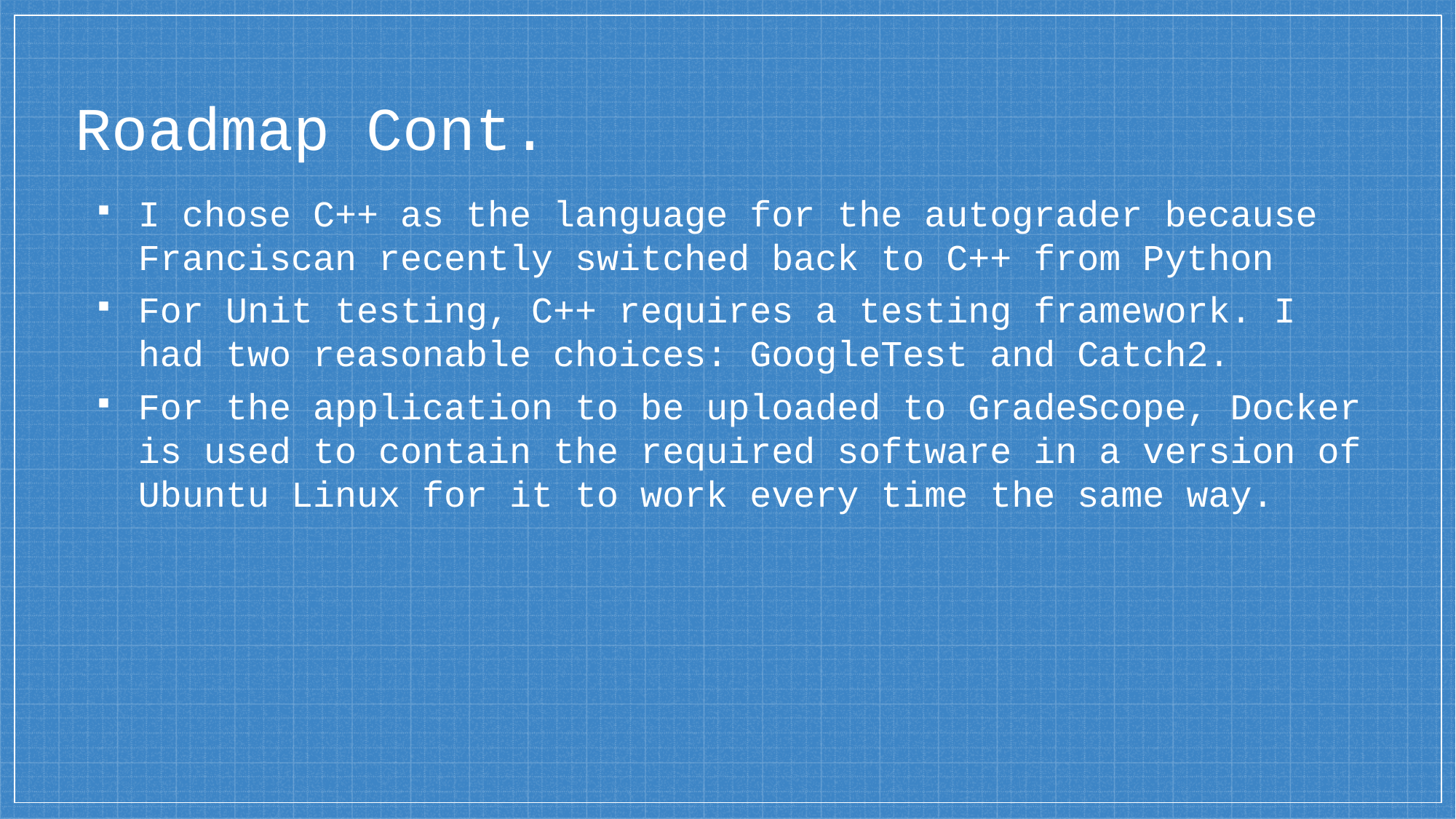

# Roadmap Cont.
I chose C++ as the language for the autograder because Franciscan recently switched back to C++ from Python
For Unit testing, C++ requires a testing framework. I had two reasonable choices: GoogleTest and Catch2.
For the application to be uploaded to GradeScope, Docker is used to contain the required software in a version of Ubuntu Linux for it to work every time the same way.